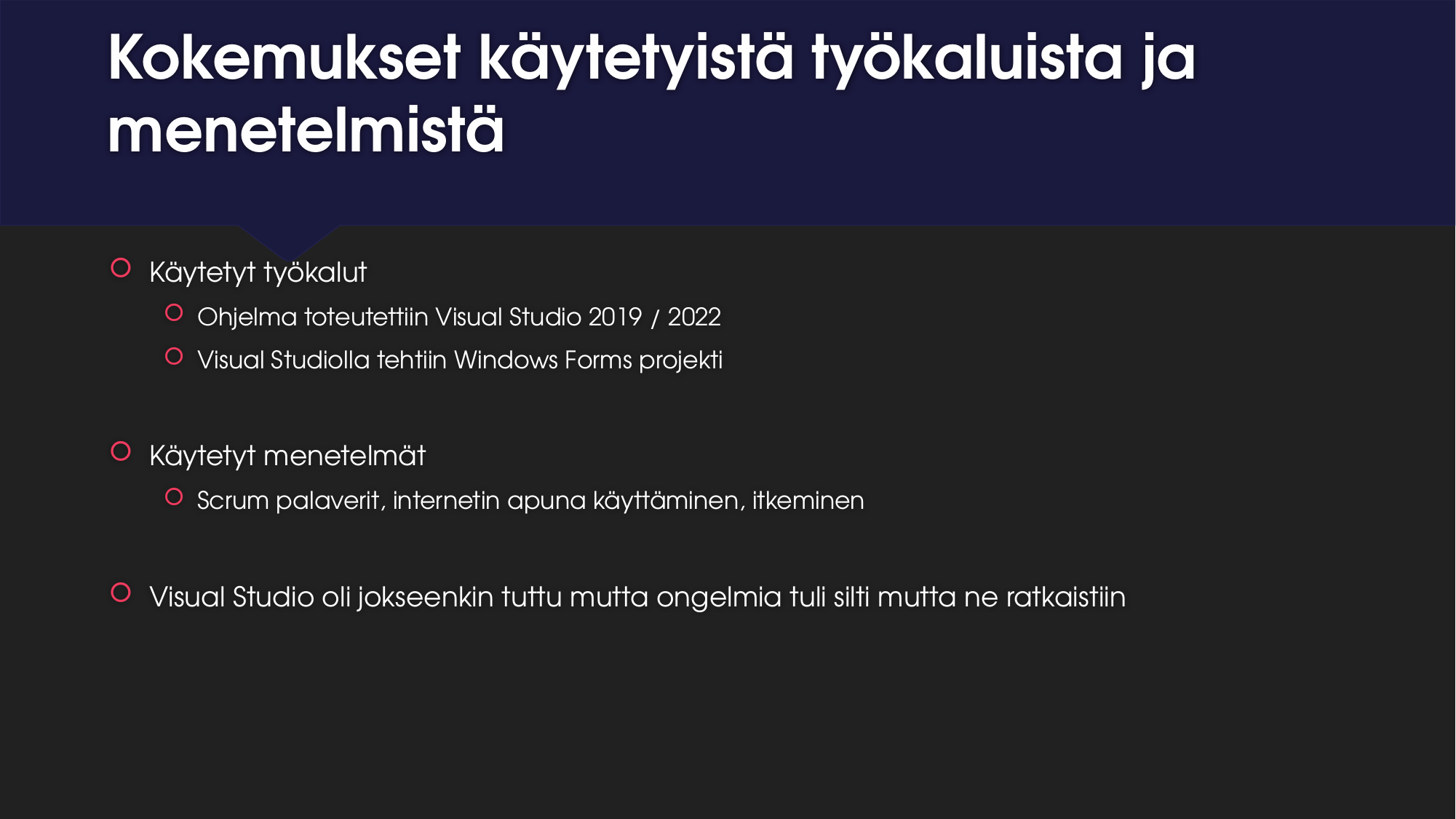

# Kokemukset käytetyistä työkaluista ja menetelmistä
Käytetyt työkalut
Ohjelma toteutettiin Visual Studio 2019 / 2022
Visual Studiolla tehtiin Windows Forms projekti

Käytetyt menetelmät
Scrum palaverit, internetin apuna käyttäminen, itkeminen

Visual Studio oli jokseenkin tuttu mutta ongelmia tuli silti mutta ne ratkaistiin